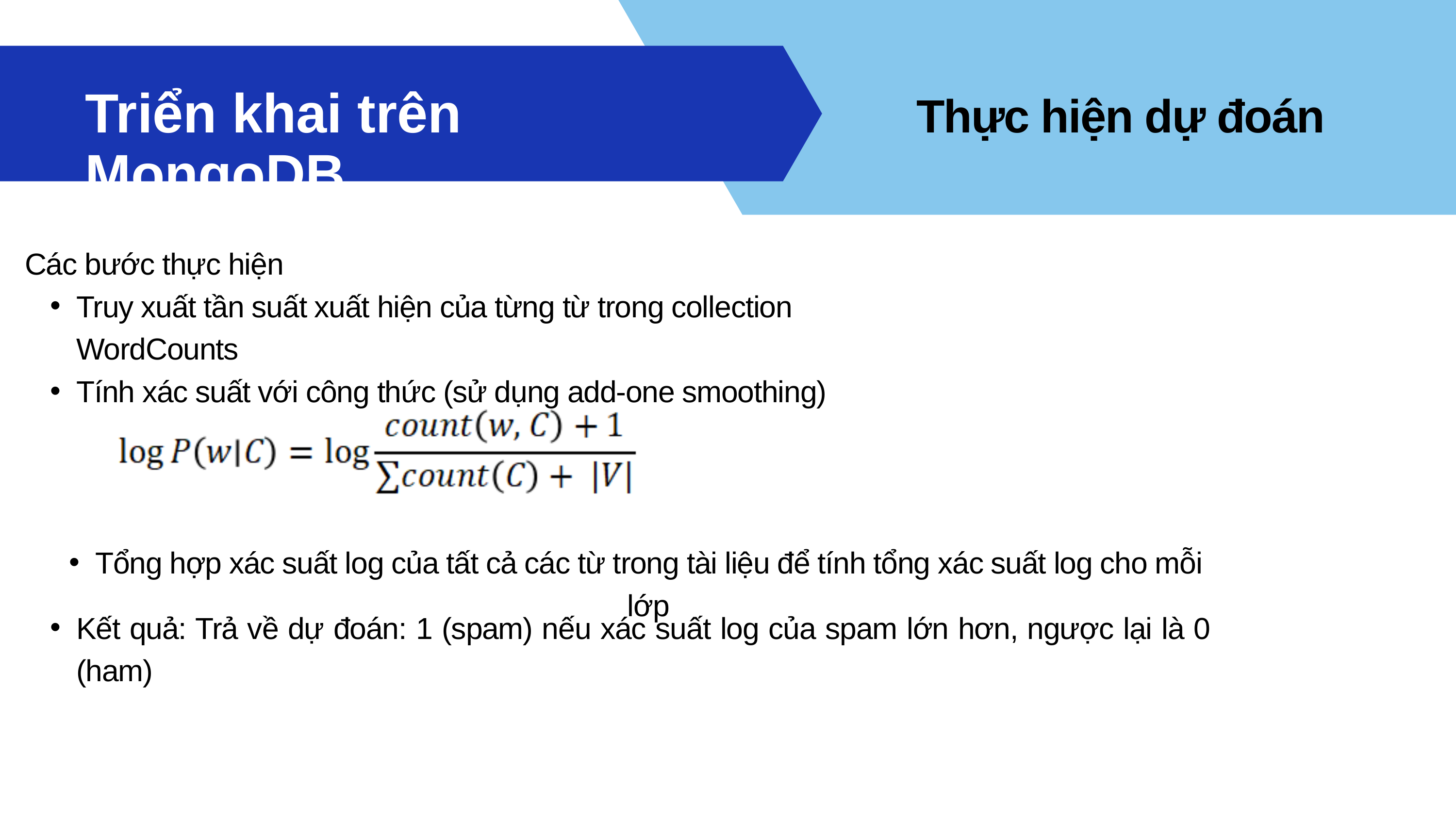

Triển khai trên MongoDB
Thực hiện dự đoán
Các bước thực hiện
Truy xuất tần suất xuất hiện của từng từ trong collection WordCounts
Tính xác suất với công thức (sử dụng add-one smoothing)

Tổng hợp xác suất log của tất cả các từ trong tài liệu để tính tổng xác suất log cho mỗi lớp
Kết quả: Trả về dự đoán: 1 (spam) nếu xác suất log của spam lớn hơn, ngược lại là 0 (ham)